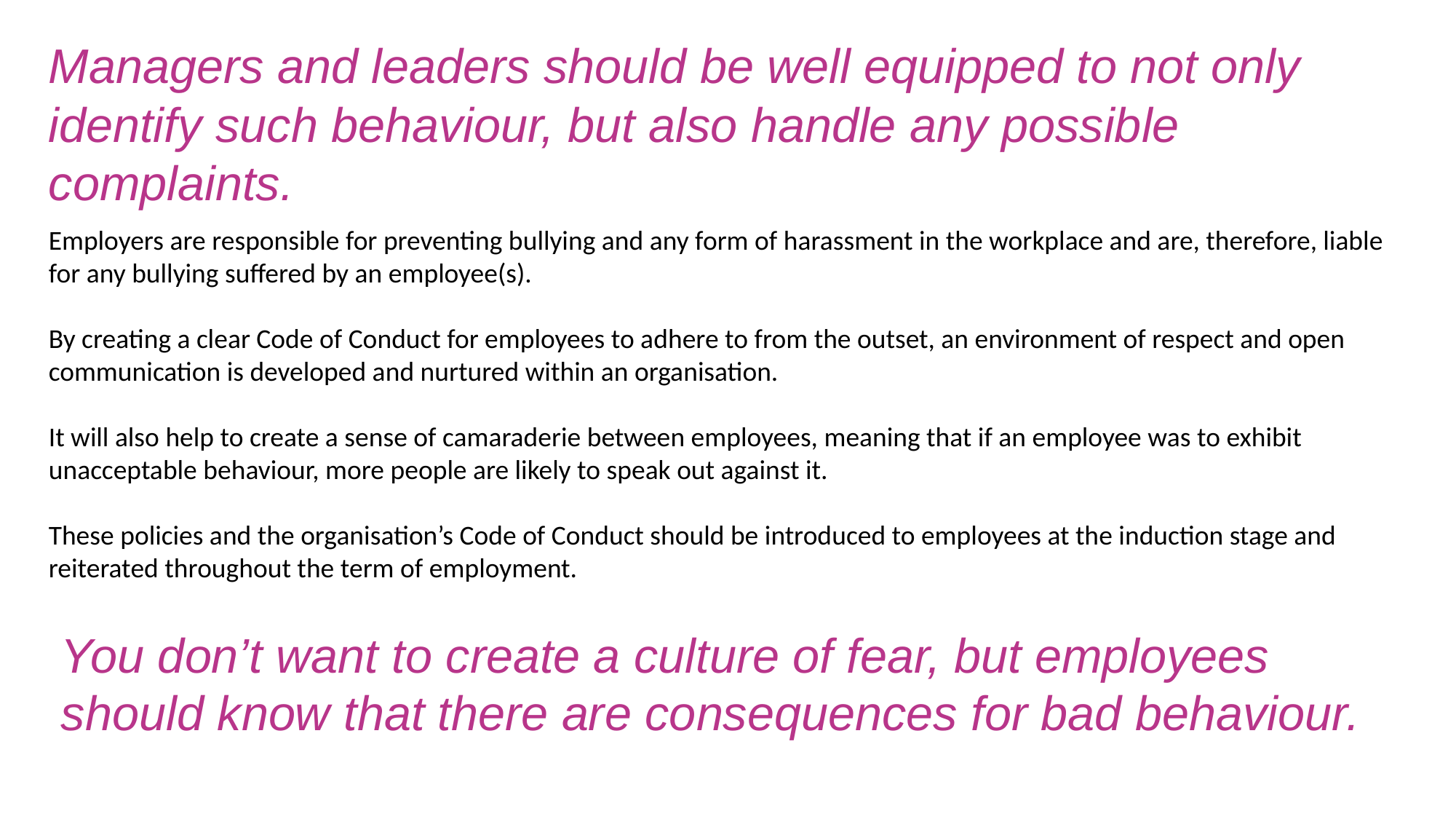

Managers and leaders should be well equipped to not only identify such behaviour, but also handle any possible complaints.
Employers are responsible for preventing bullying and any form of harassment in the workplace and are, therefore, liable for any bullying suffered by an employee(s).

By creating a clear Code of Conduct for employees to adhere to from the outset, an environment of respect and open communication is developed and nurtured within an organisation.

It will also help to create a sense of camaraderie between employees, meaning that if an employee was to exhibit unacceptable behaviour, more people are likely to speak out against it.

These policies and the organisation’s Code of Conduct should be introduced to employees at the induction stage and reiterated throughout the term of employment.
You don’t want to create a culture of fear, but employees should know that there are consequences for bad behaviour.